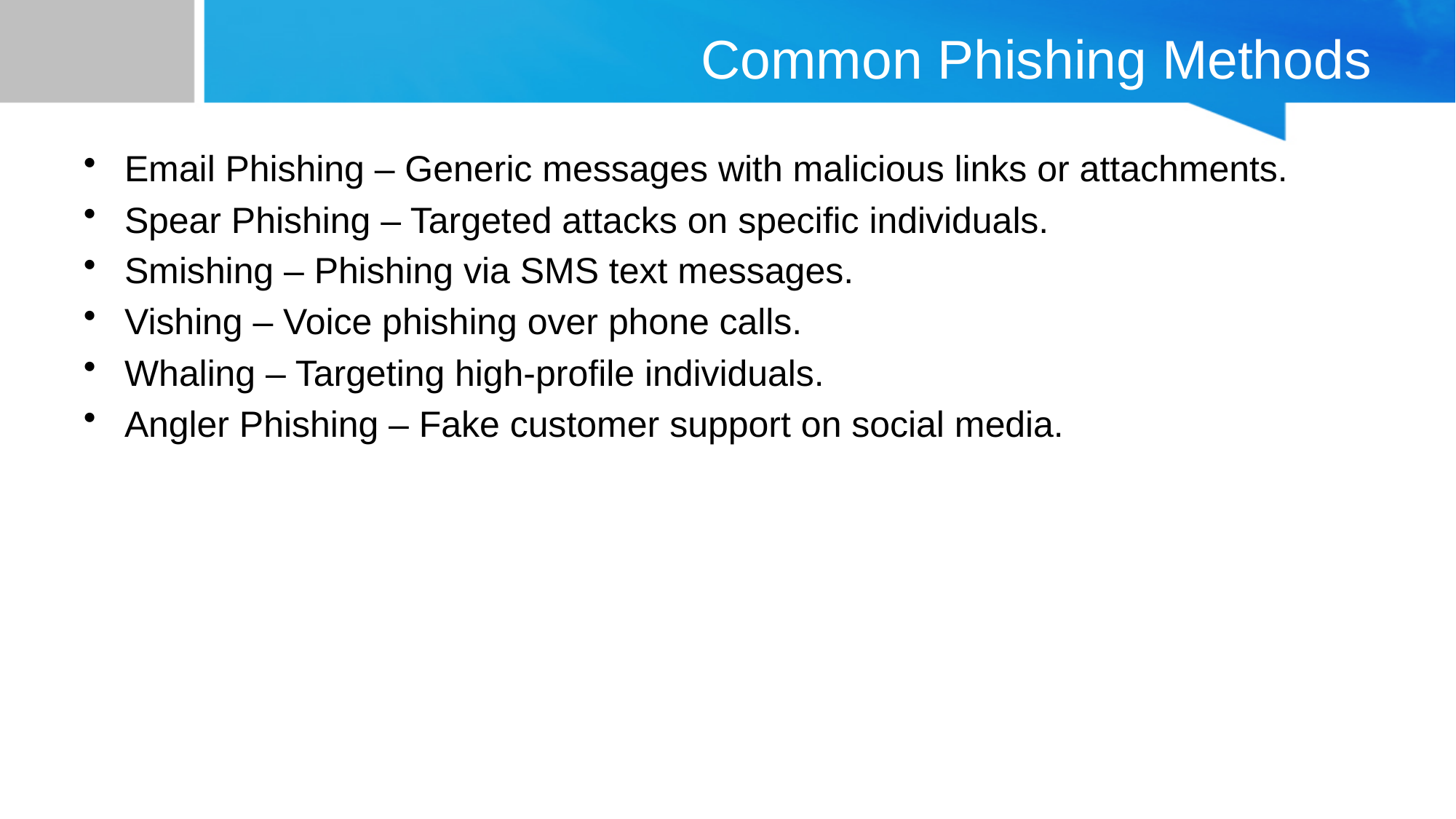

# Common Phishing Methods
Email Phishing – Generic messages with malicious links or attachments.
Spear Phishing – Targeted attacks on specific individuals.
Smishing – Phishing via SMS text messages.
Vishing – Voice phishing over phone calls.
Whaling – Targeting high-profile individuals.
Angler Phishing – Fake customer support on social media.